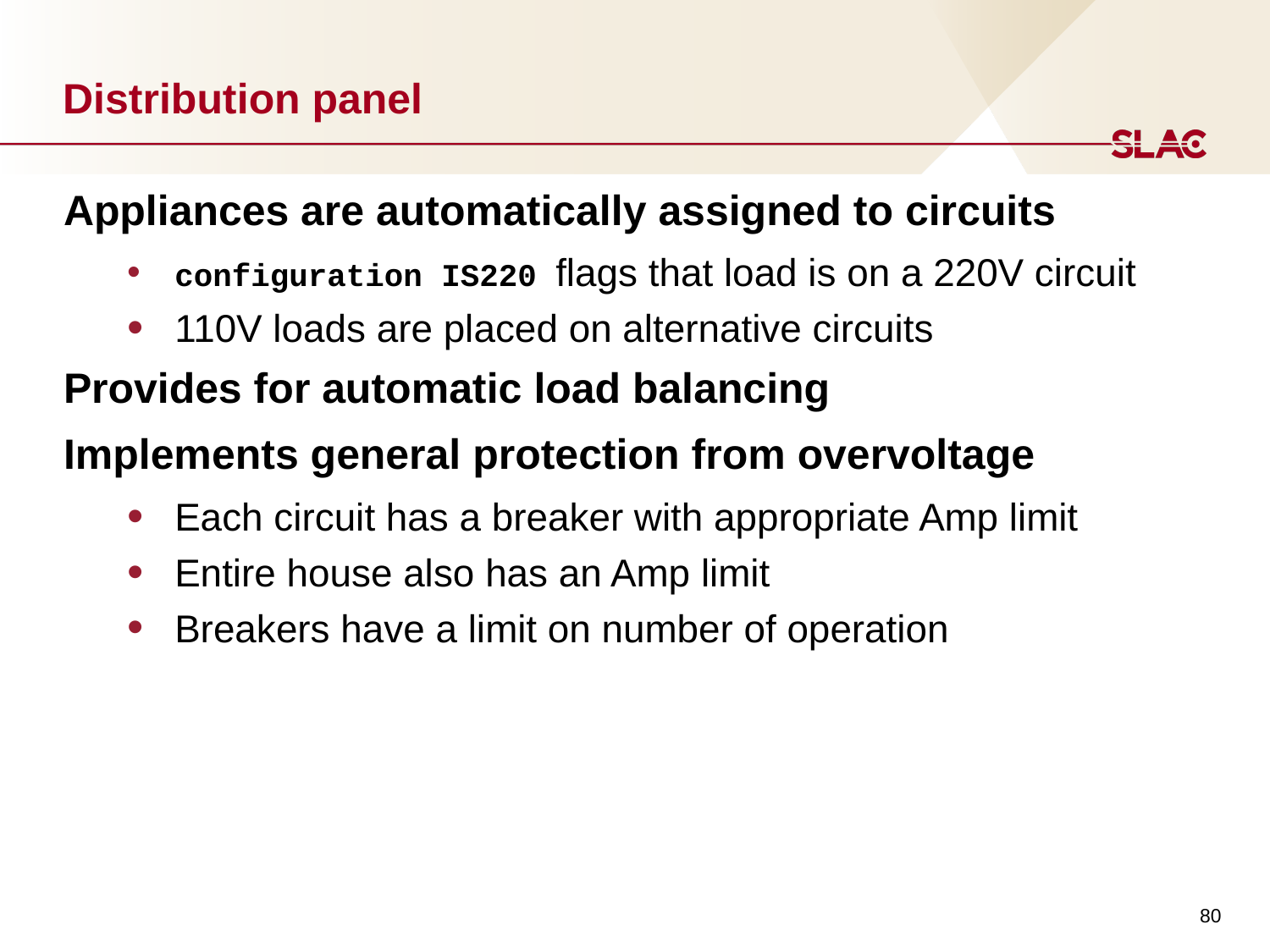

# Distribution panel
Appliances are automatically assigned to circuits
configuration IS220 flags that load is on a 220V circuit
110V loads are placed on alternative circuits
Provides for automatic load balancing
Implements general protection from overvoltage
Each circuit has a breaker with appropriate Amp limit
Entire house also has an Amp limit
Breakers have a limit on number of operation
80